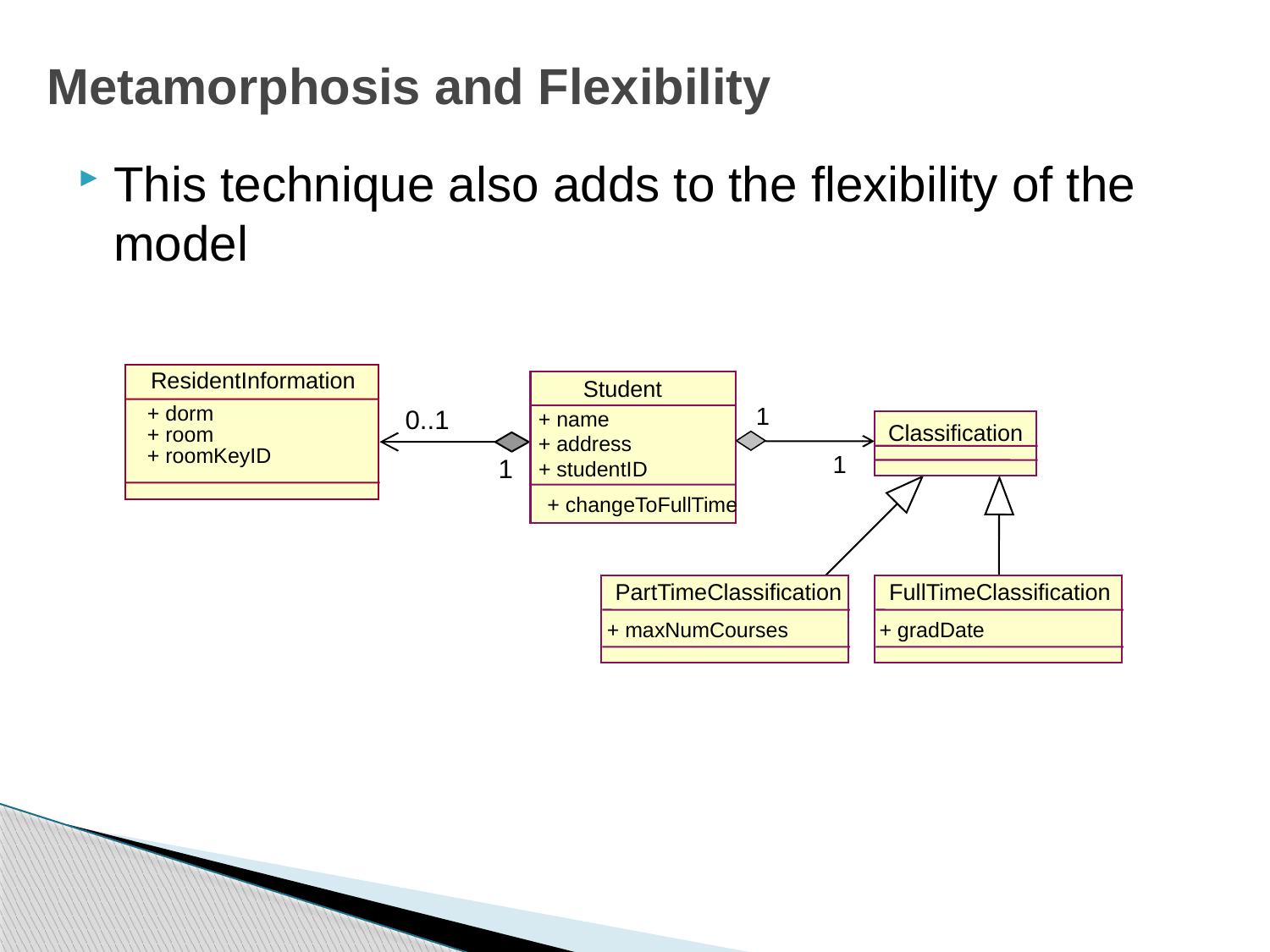

# Metamorphosis and Flexibility
This technique also adds to the flexibility of the model
ResidentInformation

Student

1
0..1
+ dorm
+ room
+ roomKeyID

+ name

Classification

+ address

1
1
+ studentID

+ changeToFullTime

PartTimeClassification
FullTimeClassification

+ maxNumCourses

+ gradDate